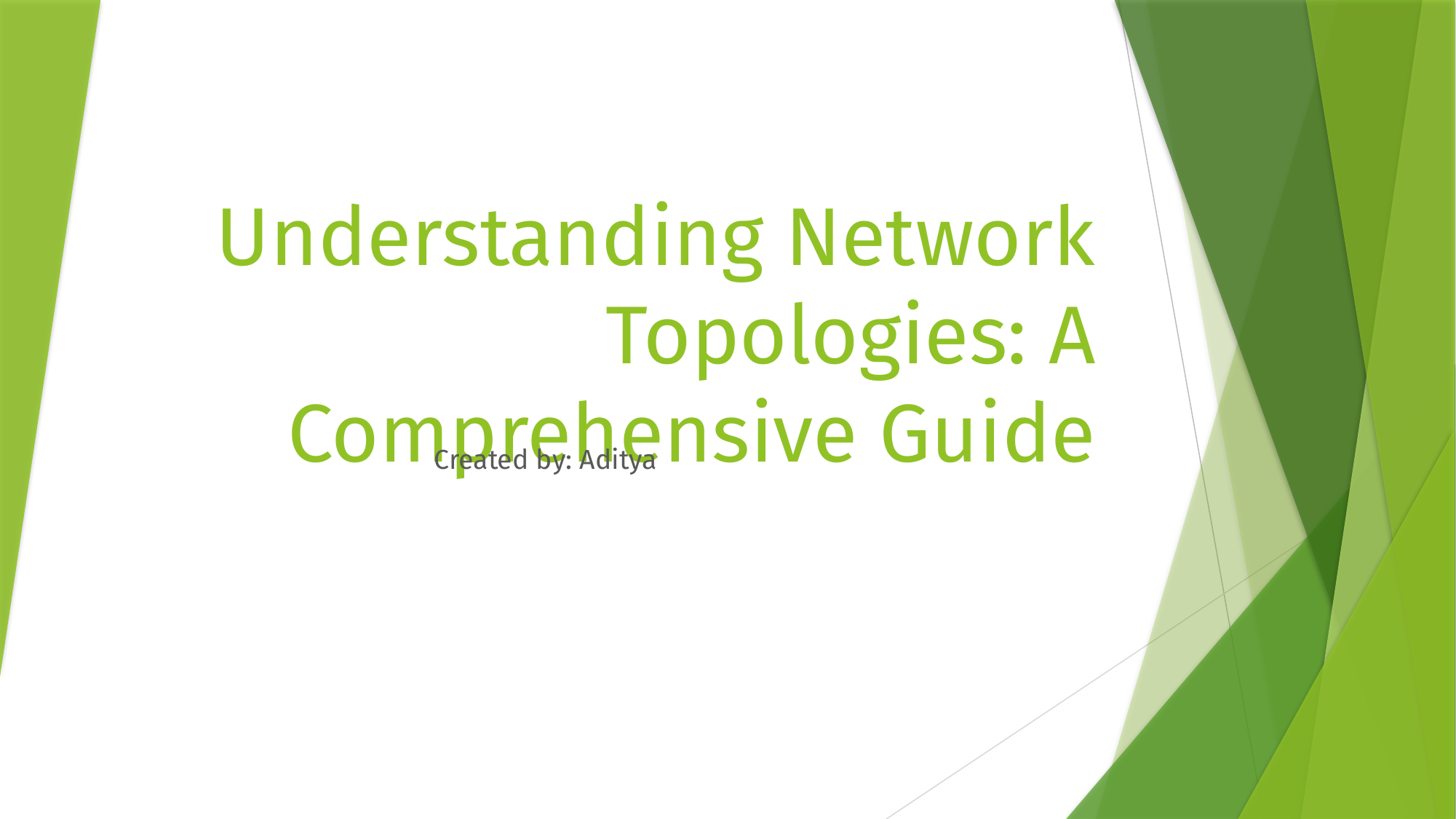

# Understanding Network Topologies: A Comprehensive Guide
Created by: Aditya